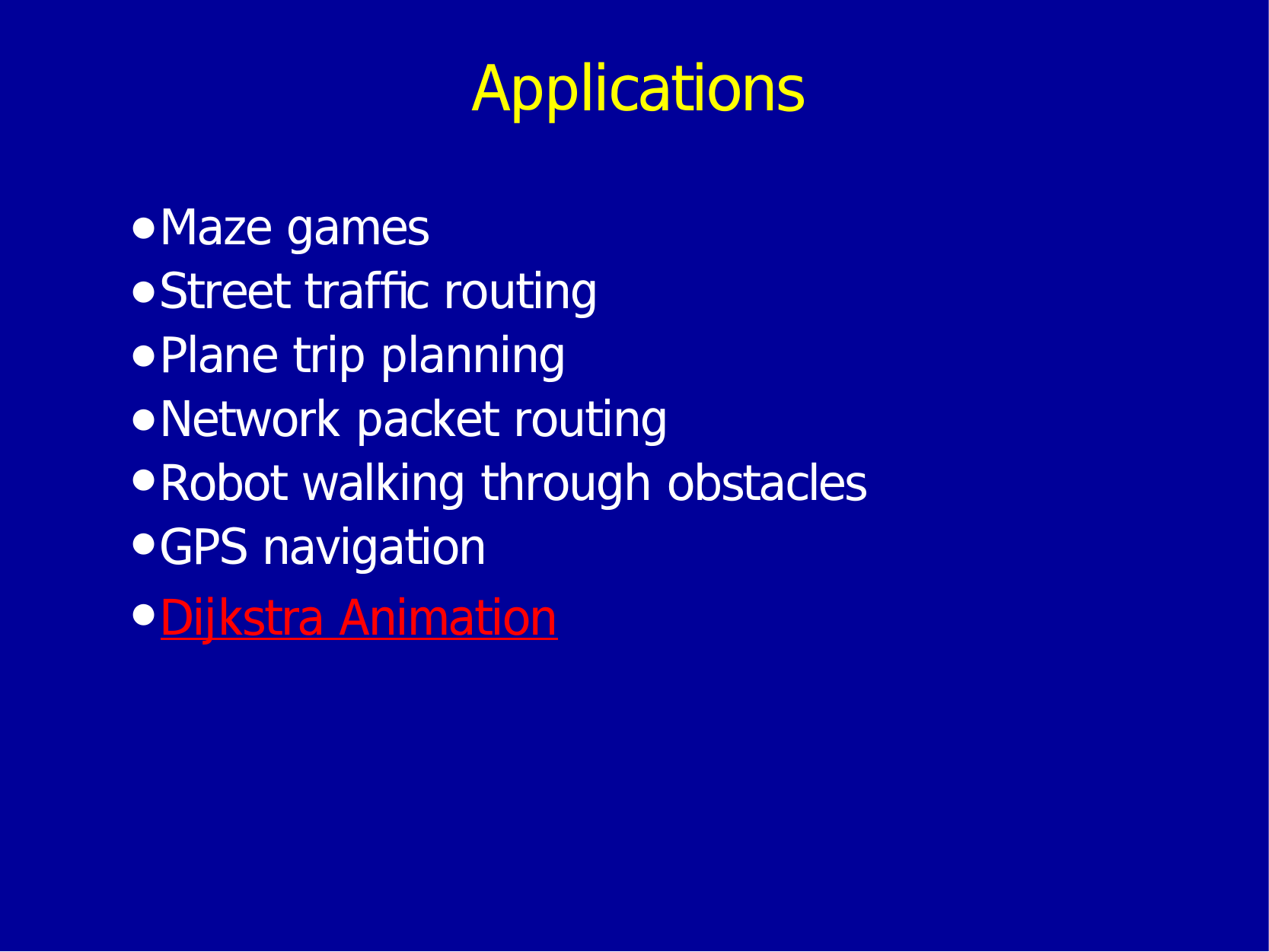

# Applications
Maze games
Street traffic routing
Plane trip planning
Network packet routing
Robot walking through obstacles
GPS navigation
Dijkstra Animation